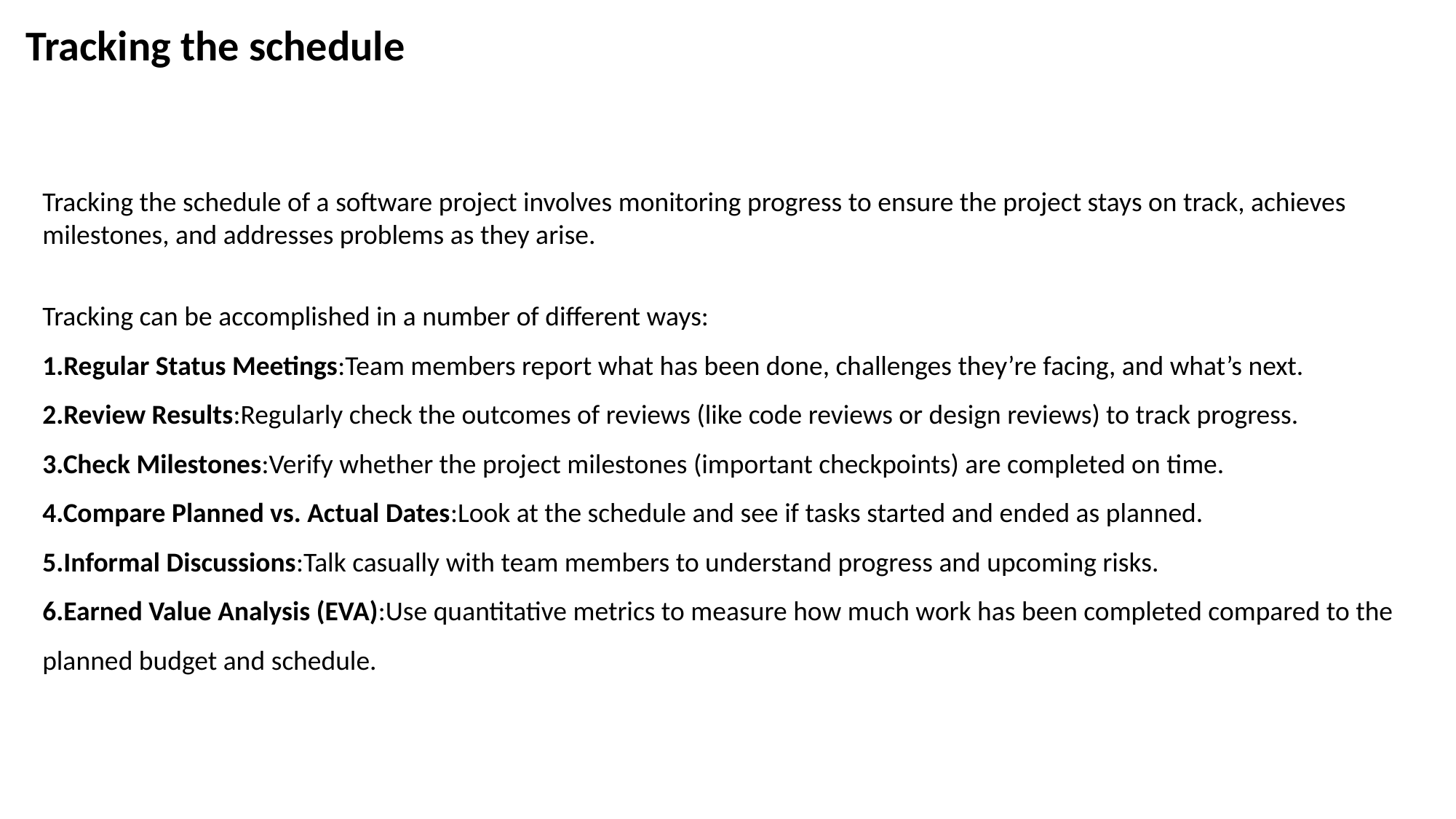

Tracking the schedule
Tracking the schedule of a software project involves monitoring progress to ensure the project stays on track, achieves milestones, and addresses problems as they arise.

Tracking can be accomplished in a number of different ways:
1.Regular Status Meetings:Team members report what has been done, challenges they’re facing, and what’s next.
2.Review Results:Regularly check the outcomes of reviews (like code reviews or design reviews) to track progress.
3.Check Milestones:Verify whether the project milestones (important checkpoints) are completed on time.
4.Compare Planned vs. Actual Dates:Look at the schedule and see if tasks started and ended as planned.
5.Informal Discussions:Talk casually with team members to understand progress and upcoming risks.
6.Earned Value Analysis (EVA):Use quantitative metrics to measure how much work has been completed compared to the planned budget and schedule.